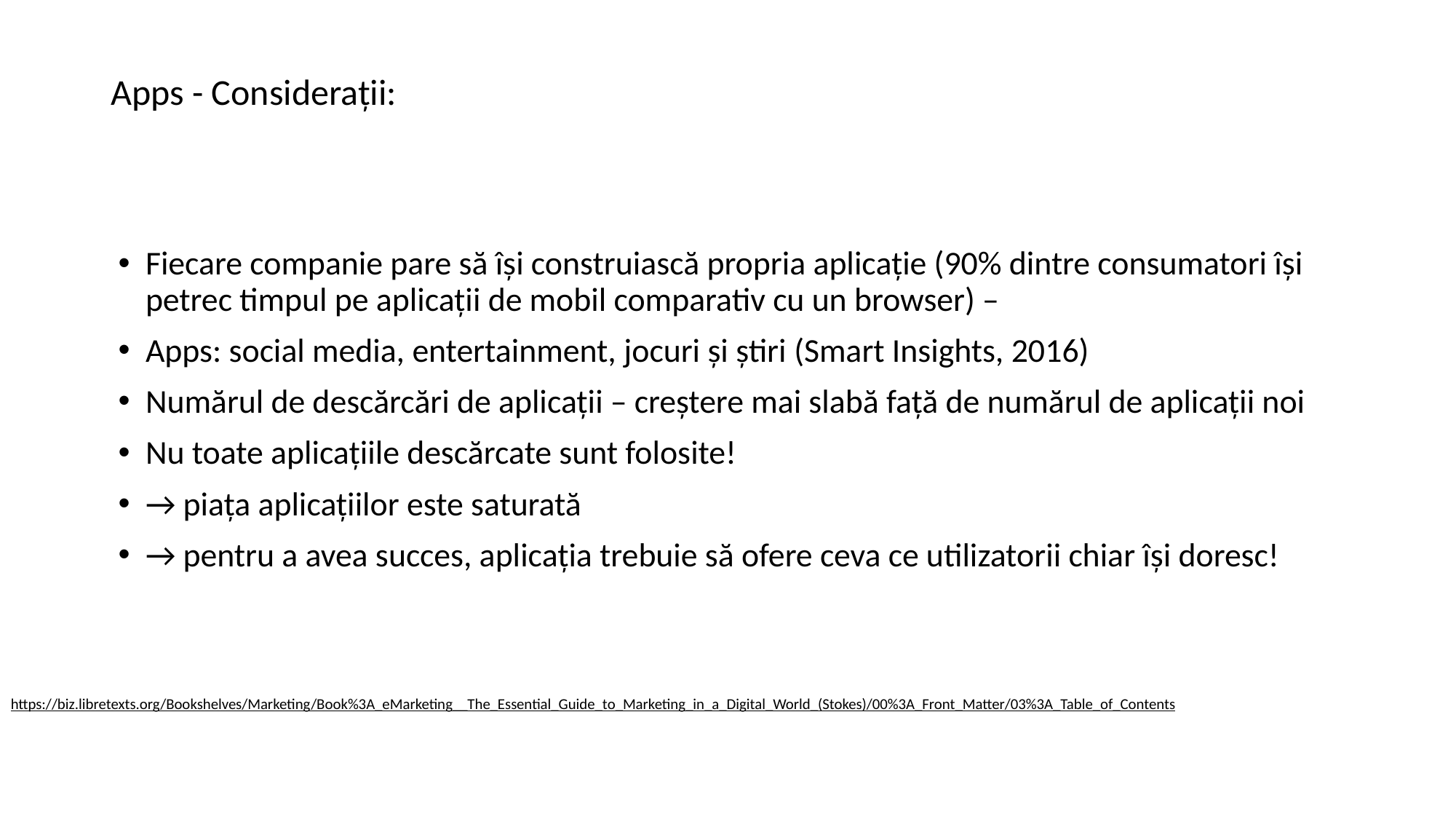

# Apps - Considerații:
Fiecare companie pare să își construiască propria aplicație (90% dintre consumatori își petrec timpul pe aplicații de mobil comparativ cu un browser) –
Apps: social media, entertainment, jocuri și știri (Smart Insights, 2016)
Numărul de descărcări de aplicații – creștere mai slabă față de numărul de aplicații noi
Nu toate aplicațiile descărcate sunt folosite!
→ piața aplicațiilor este saturată
→ pentru a avea succes, aplicația trebuie să ofere ceva ce utilizatorii chiar își doresc!

https://biz.libretexts.org/Bookshelves/Marketing/Book%3A_eMarketing__The_Essential_Guide_to_Marketing_in_a_Digital_World_(Stokes)/00%3A_Front_Matter/03%3A_Table_of_Contents